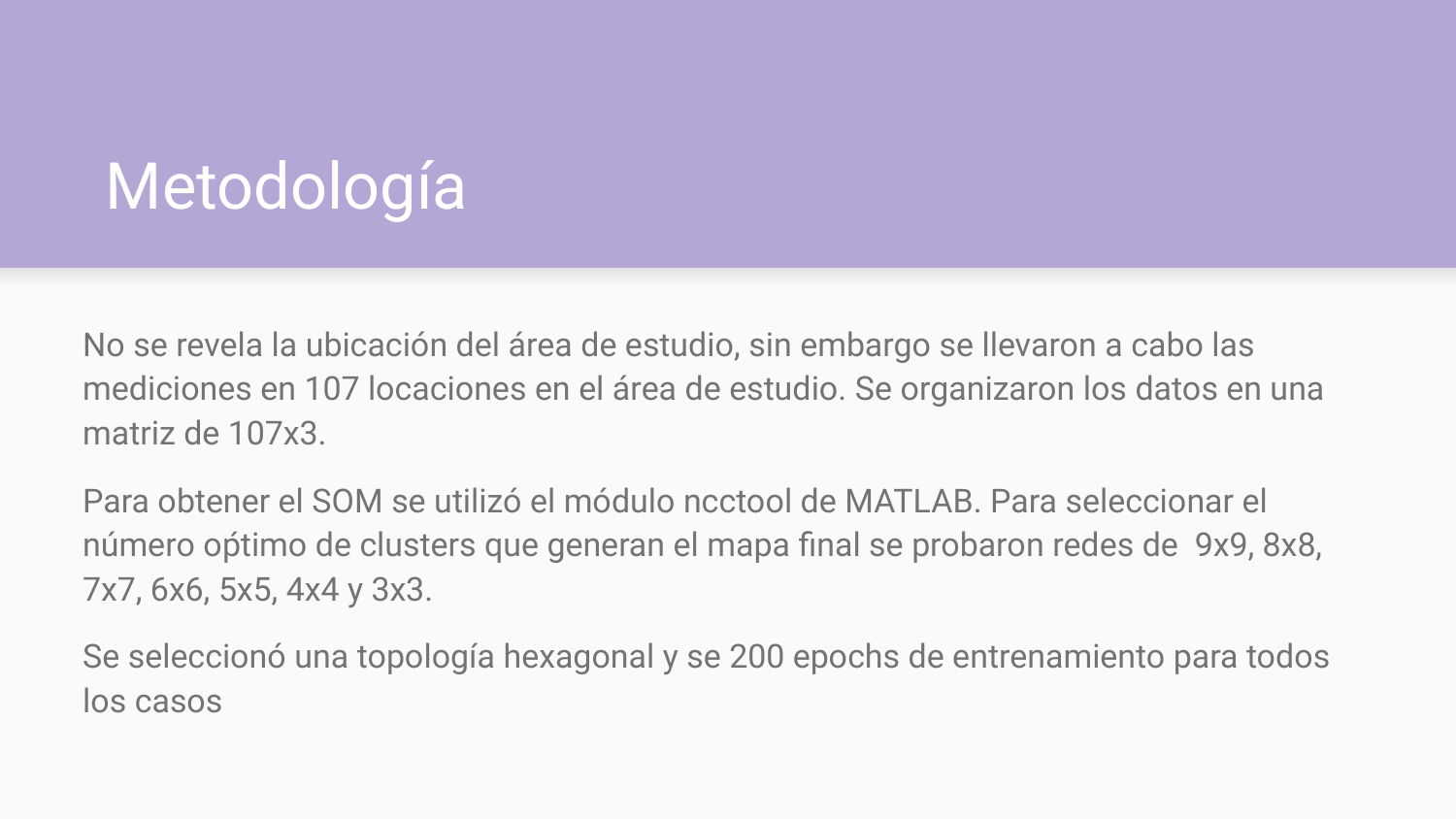

# Metodología
No se revela la ubicación del área de estudio, sin embargo se llevaron a cabo las mediciones en 107 locaciones en el área de estudio. Se organizaron los datos en una matriz de 107x3.
Para obtener el SOM se utilizó el módulo ncctool de MATLAB. Para seleccionar el número oṕtimo de clusters que generan el mapa final se probaron redes de  9x9, 8x8, 7x7, 6x6, 5x5, 4x4 y 3x3.
Se seleccionó una topología hexagonal y se 200 epochs de entrenamiento para todos los casos